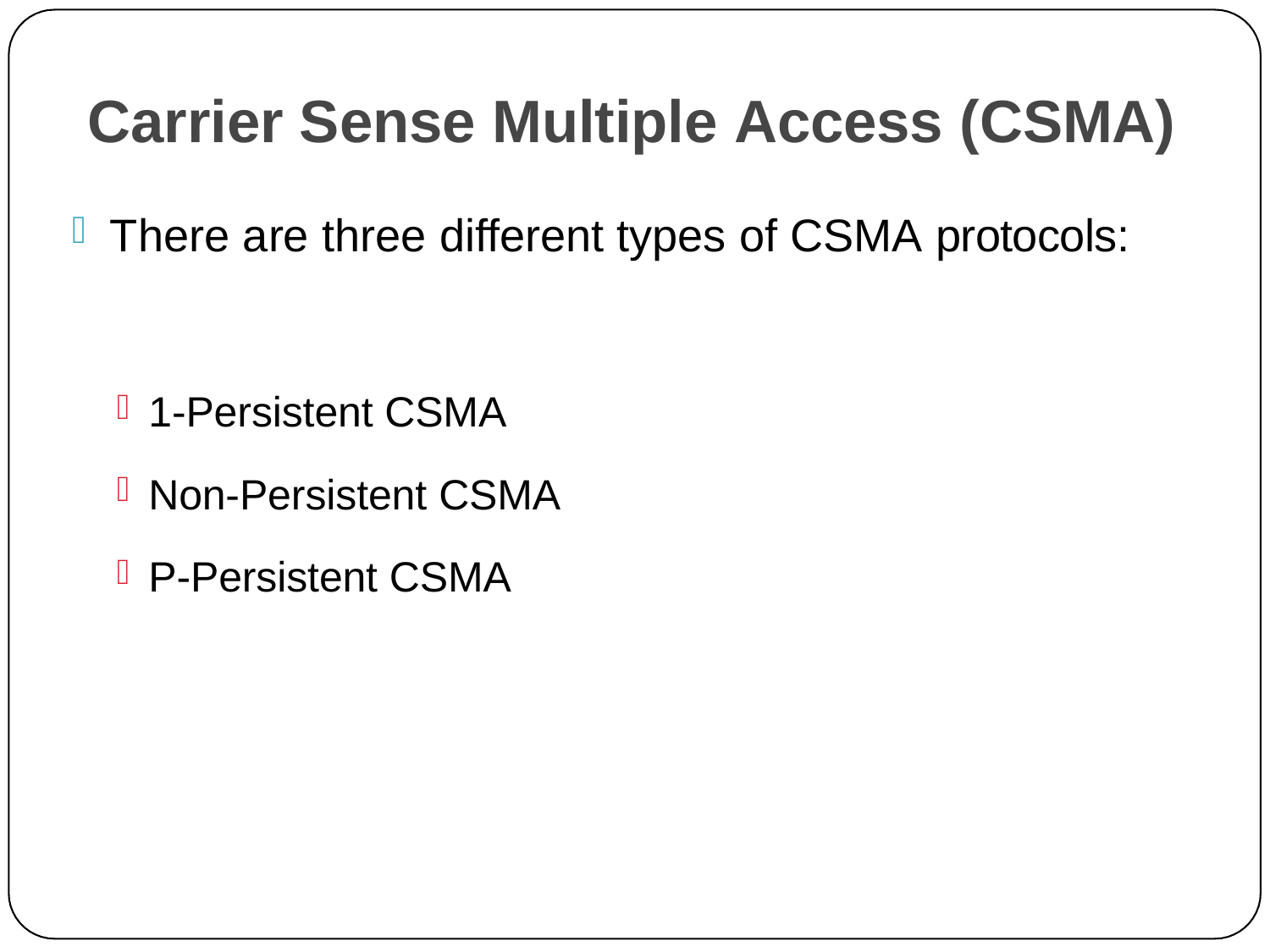

# Carrier Sense Multiple Access (CSMA)
There are three different types of CSMA protocols:

1-Persistent CSMA
Non-Persistent CSMA
P-Persistent CSMA
20